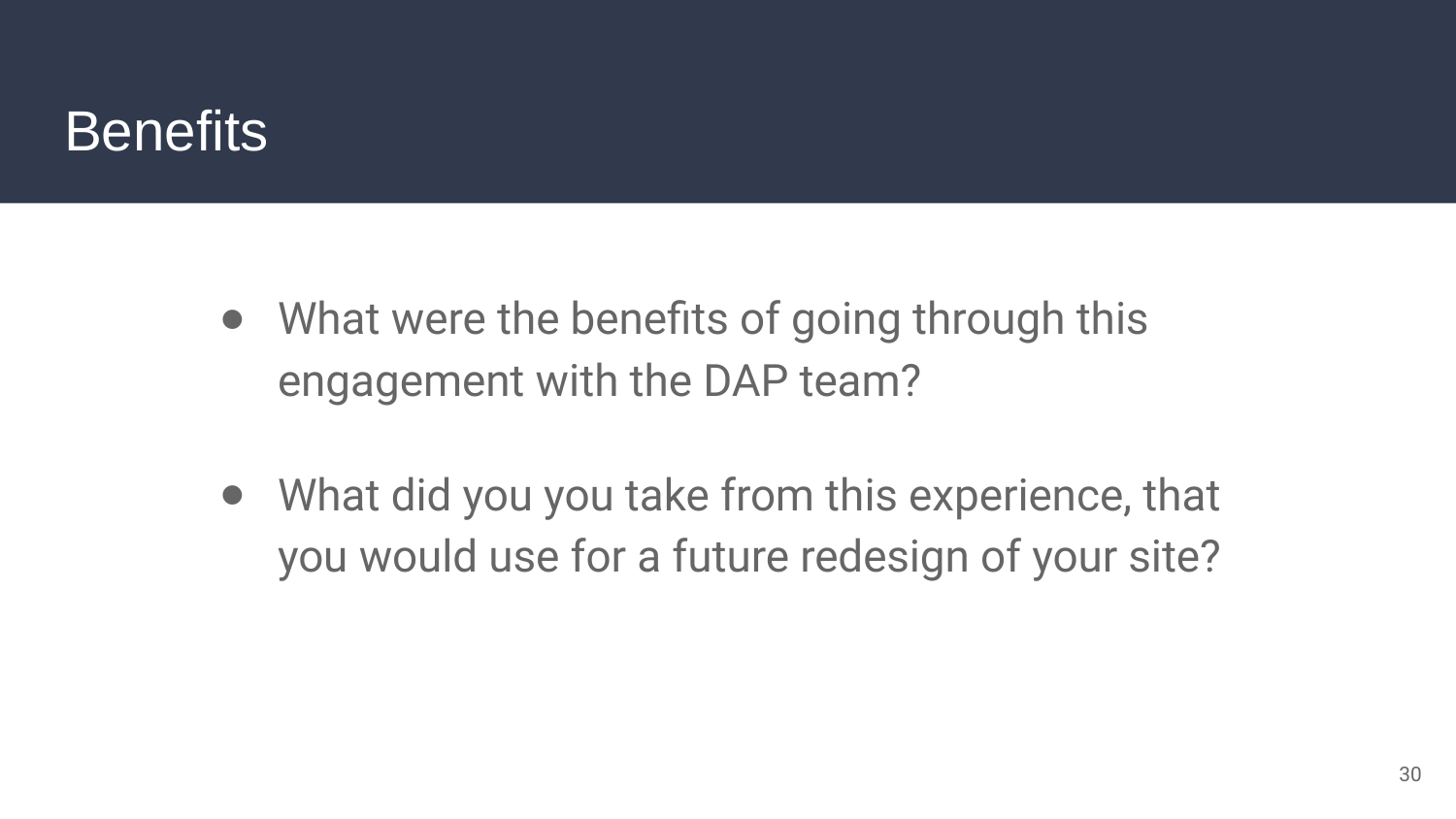

# Benefits
What were the benefits of going through this engagement with the DAP team?
What did you you take from this experience, that you would use for a future redesign of your site?

30